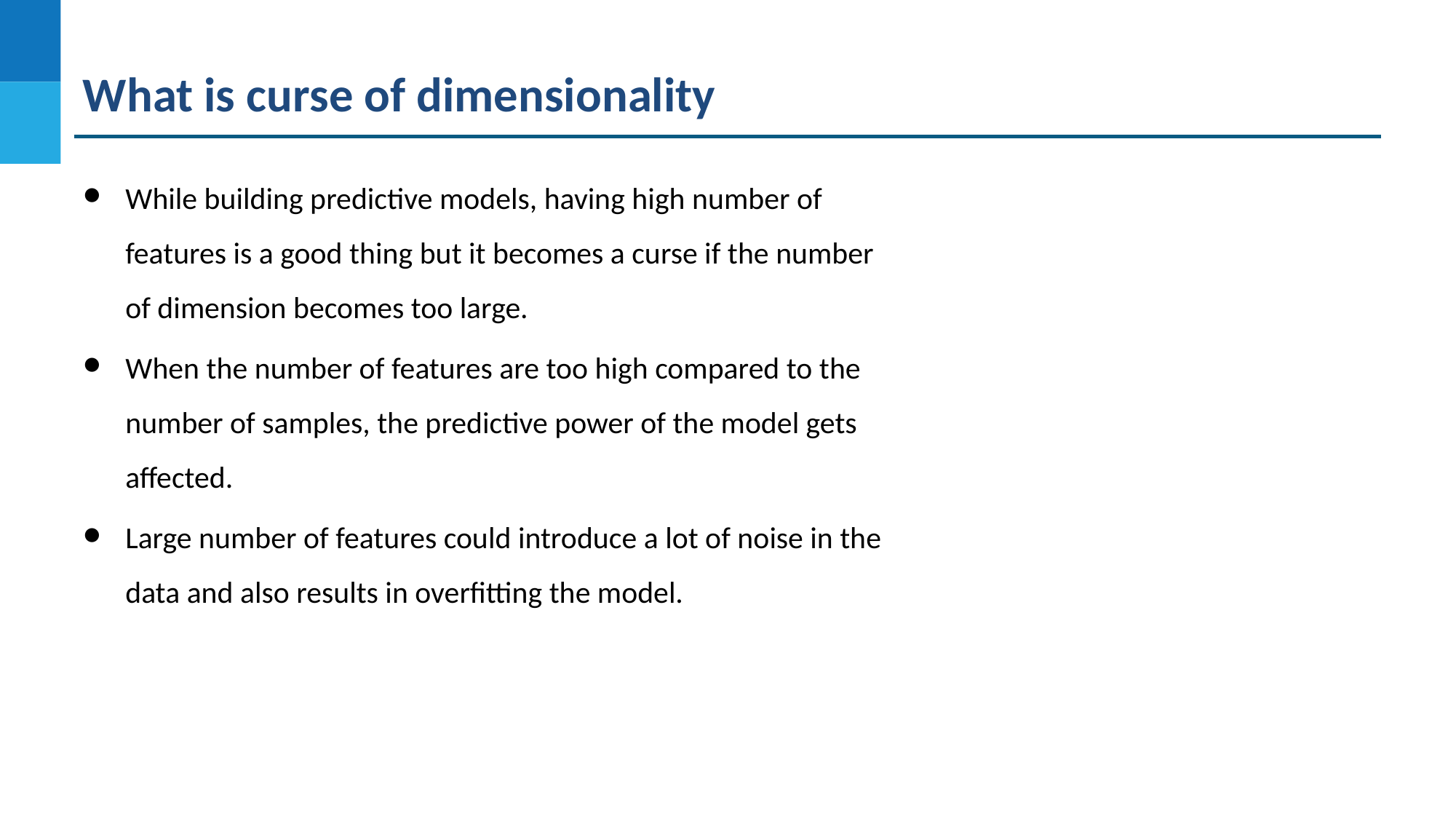

What is curse of dimensionality
While building predictive models, having high number of features is a good thing but it becomes a curse if the number of dimension becomes too large.
When the number of features are too high compared to the number of samples, the predictive power of the model gets affected.
Large number of features could introduce a lot of noise in the data and also results in overfitting the model.